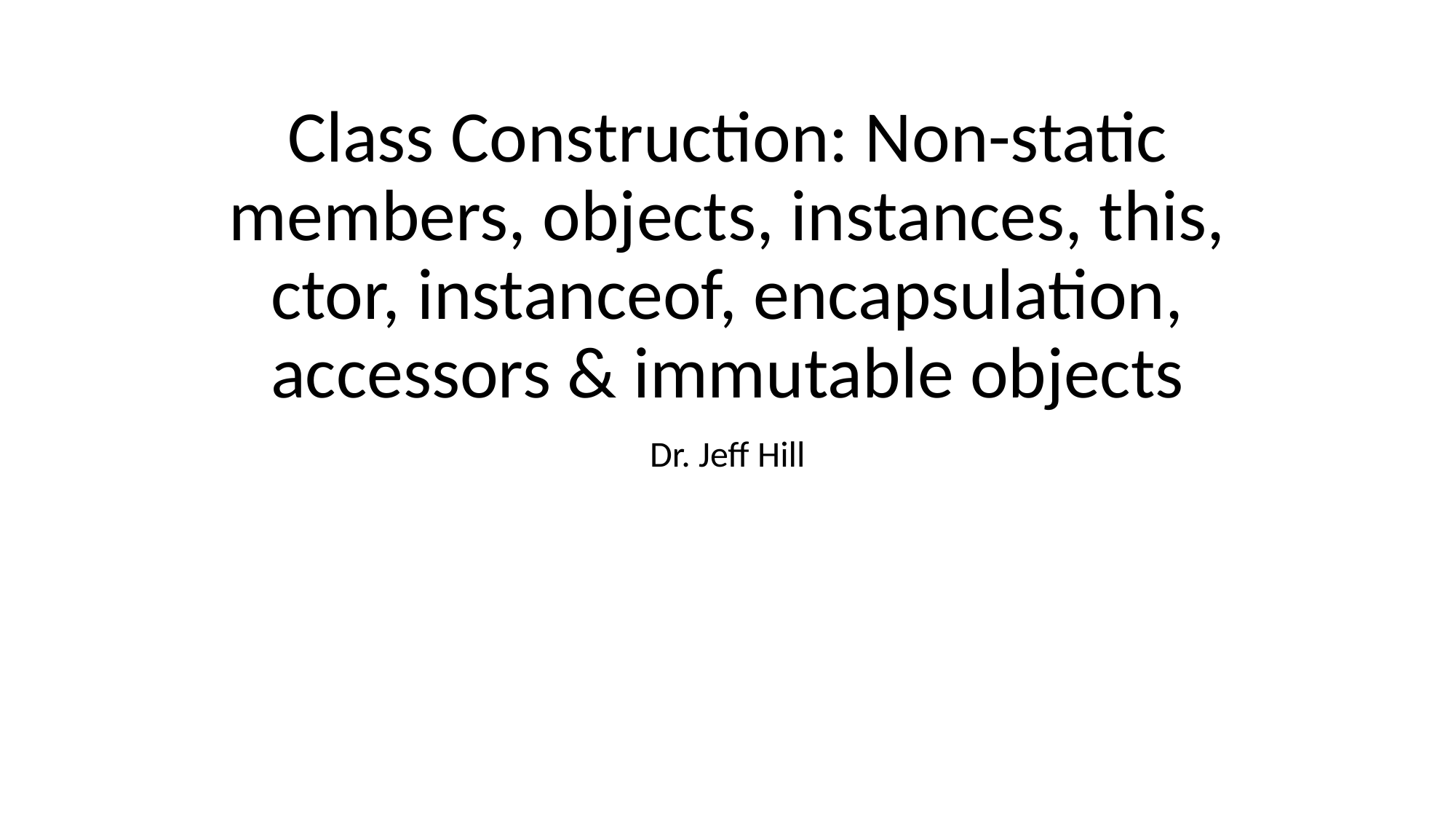

# Class Construction: Non-static members, objects, instances, this, ctor, instanceof, encapsulation, accessors & immutable objects
Dr. Jeff Hill